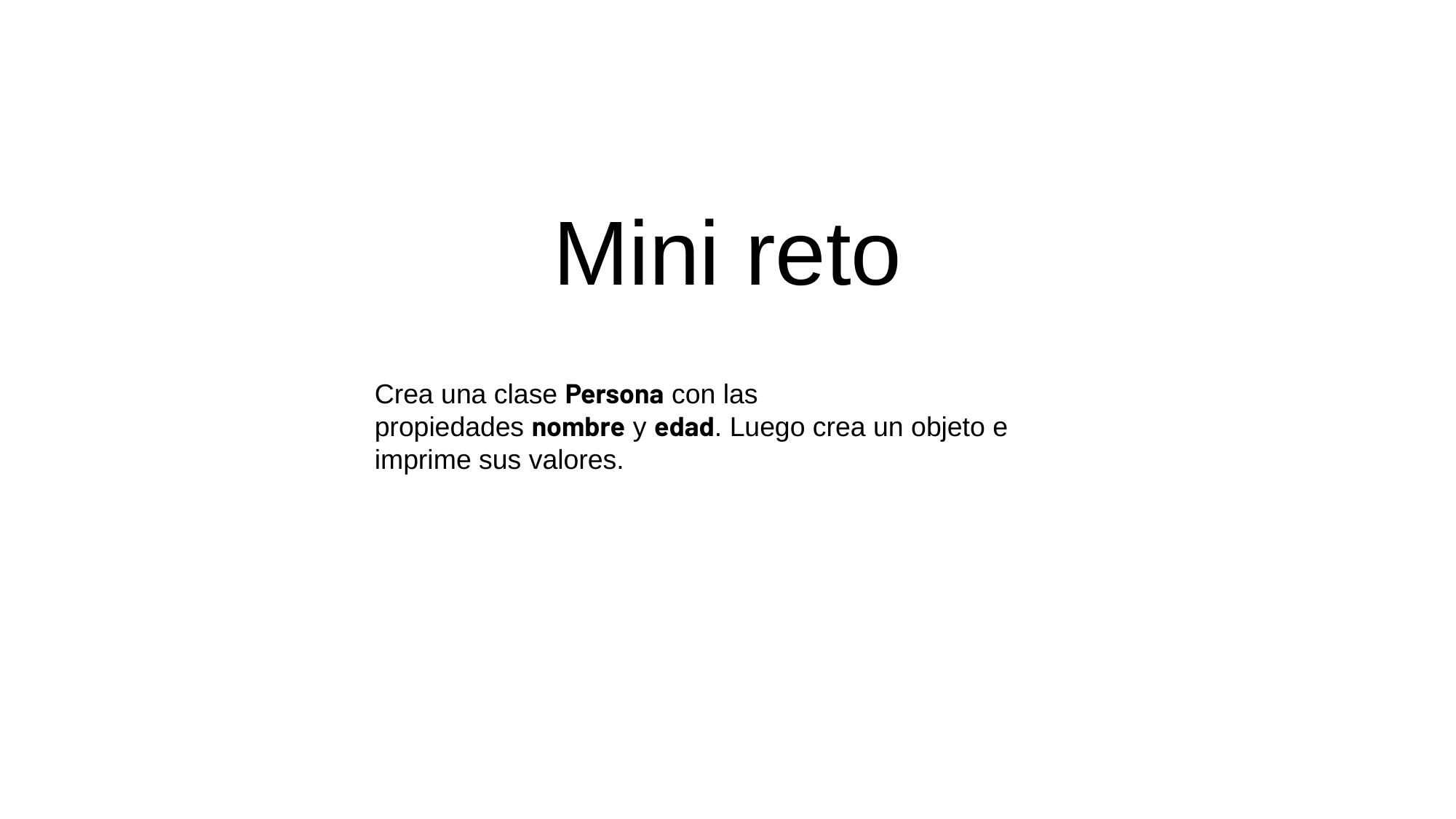

# Mini reto
Crea una clase Persona con las propiedades nombre y edad. Luego crea un objeto e imprime sus valores.